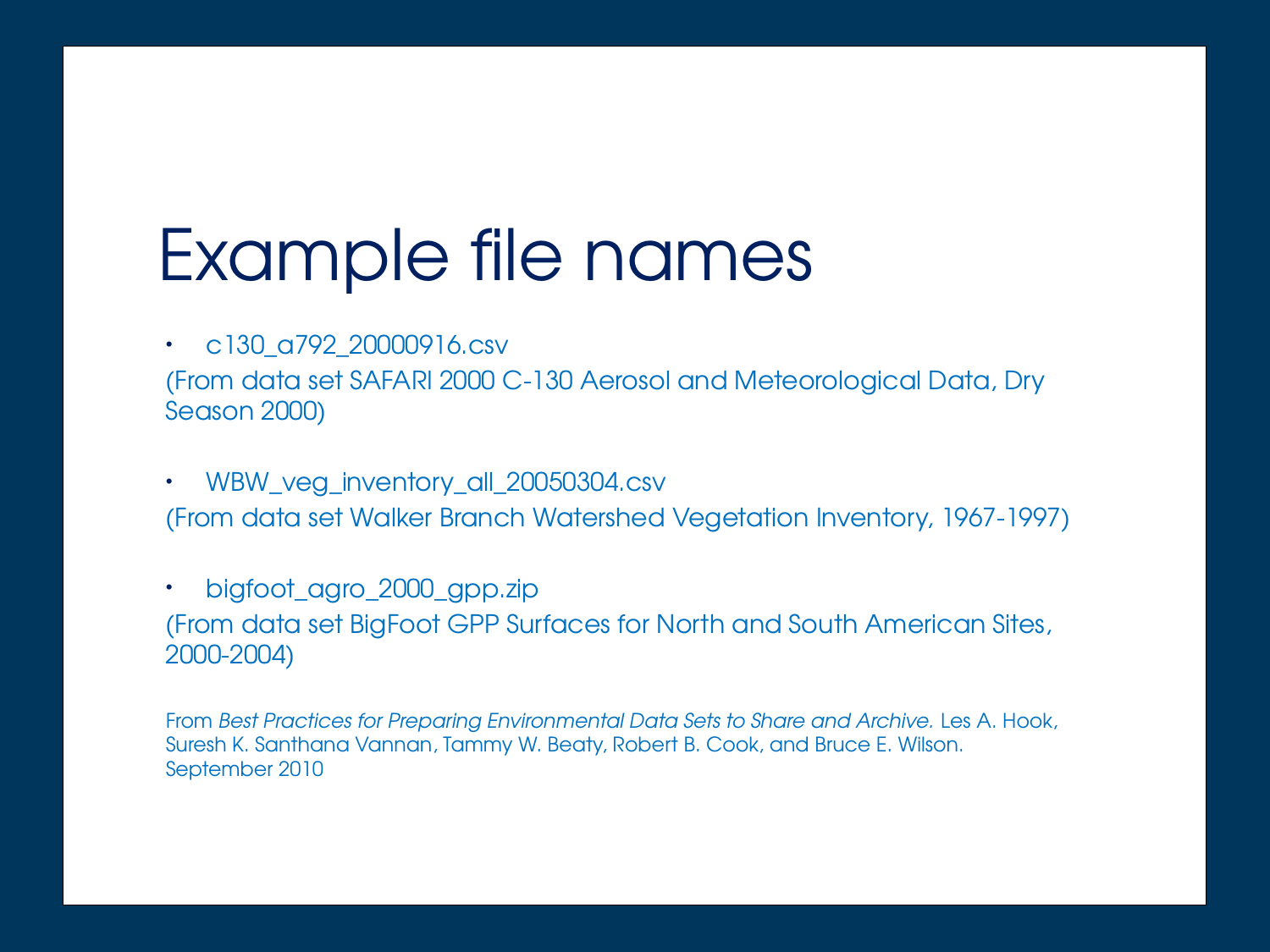

# Example file names
c130_a792_20000916.csv
(From data set SAFARI 2000 C-130 Aerosol and Meteorological Data, Dry Season 2000)

WBW_veg_inventory_all_20050304.csv
(From data set Walker Branch Watershed Vegetation Inventory, 1967-1997)

bigfoot_agro_2000_gpp.zip
(From data set BigFoot GPP Surfaces for North and South American Sites, 2000-2004)

From Best Practices for Preparing Environmental Data Sets to Share and Archive. Les A. Hook, Suresh K. Santhana Vannan, Tammy W. Beaty, Robert B. Cook, and Bruce E. Wilson. September 2010